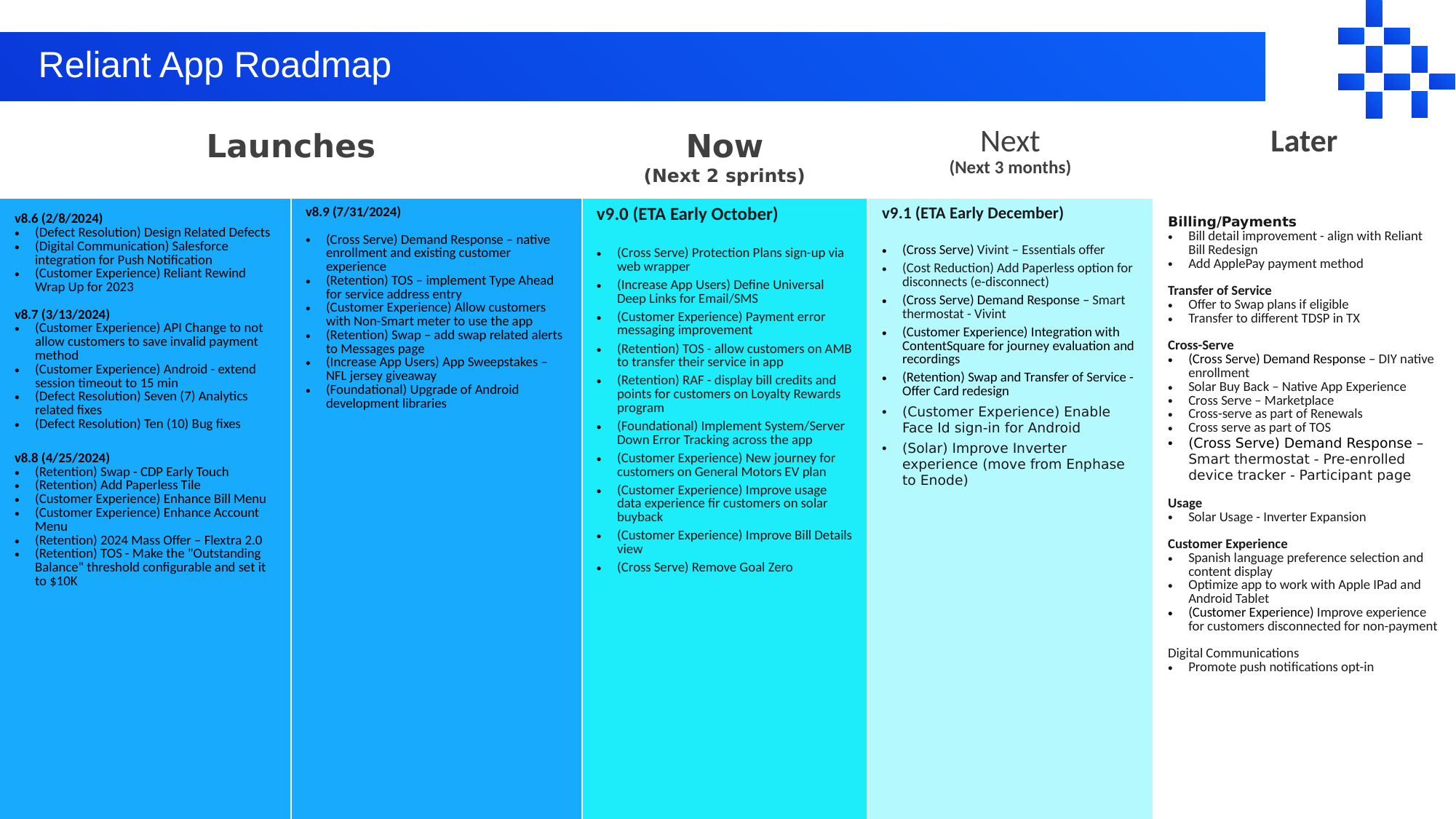

Reliant App Roadmap
| Launches |  | Now (Next 2 sprints) | Next (Next 3 months) | Later |
| --- | --- | --- | --- | --- |
| v8.6 (2/8/2024) (Defect Resolution) Design Related Defects (Digital Communication) Salesforce integration for Push Notification (Customer Experience) Reliant Rewind Wrap Up for 2023 v8.7 (3/13/2024) (Customer Experience) API Change to not allow customers to save invalid payment method (Customer Experience) Android - extend session timeout to 15 min (Defect Resolution) Seven (7) Analytics related fixes (Defect Resolution) Ten (10) Bug fixes v8.8 (4/25/2024) (Retention) Swap - CDP Early Touch (Retention) Add Paperless Tile (Customer Experience) Enhance Bill Menu (Customer Experience) Enhance Account Menu (Retention) 2024 Mass Offer – Flextra 2.0 (Retention) TOS - Make the "Outstanding Balance" threshold configurable and set it to $10K | v8.9 (7/31/2024) (Cross Serve) Demand Response – native enrollment and existing customer experience (Retention) TOS – implement Type Ahead for service address entry (Customer Experience) Allow customers with Non-Smart meter to use the app (Retention) Swap – add swap related alerts to Messages page (Increase App Users) App Sweepstakes – NFL jersey giveaway (Foundational) Upgrade of Android development libraries | v9.0 (ETA Early October) (Cross Serve) Protection Plans sign-up via web wrapper (Increase App Users) Define Universal Deep Links for Email/SMS (Customer Experience) Payment error messaging improvement (Retention) TOS - allow customers on AMB to transfer their service in app (Retention) RAF - display bill credits and points for customers on Loyalty Rewards program (Foundational) Implement System/Server Down Error Tracking across the app (Customer Experience) New journey for customers on General Motors EV plan (Customer Experience) Improve usage data experience fir customers on solar buyback (Customer Experience) Improve Bill Details view (Cross Serve) Remove Goal Zero | v9.1 (ETA Early December) (Cross Serve) Vivint – Essentials offer (Cost Reduction) Add Paperless option for disconnects (e-disconnect) (Cross Serve) Demand Response – Smart thermostat - Vivint (Customer Experience) Integration with ContentSquare for journey evaluation and recordings (Retention) Swap and Transfer of Service - Offer Card redesign (Customer Experience) Enable Face Id sign-in for Android (Solar) Improve Inverter experience (move from Enphase to Enode) | Billing/Payments​ Bill detail improvement - align with Reliant Bill Redesign Add ApplePay payment method​ Transfer of Service​ Offer to Swap plans​ if eligible Transfer to different TDSP in TX​ Cross-Serve​ (Cross Serve) Demand Response – DIY native enrollment Solar Buy Back – Native App Experience Cross Serve – Marketplace Cross-serve as part of Renewals Cross serve as part of TOS (Cross Serve) Demand Response – Smart thermostat - Pre-enrolled device tracker - Participant page Usage Solar Usage - Inverter Expansion Customer Experience Spanish language preference selection and content display Optimize app to work with Apple IPad and Android Tablet (Customer Experience) Improve experience for customers disconnected for non-payment Digital Communications Promote push notifications opt-in |